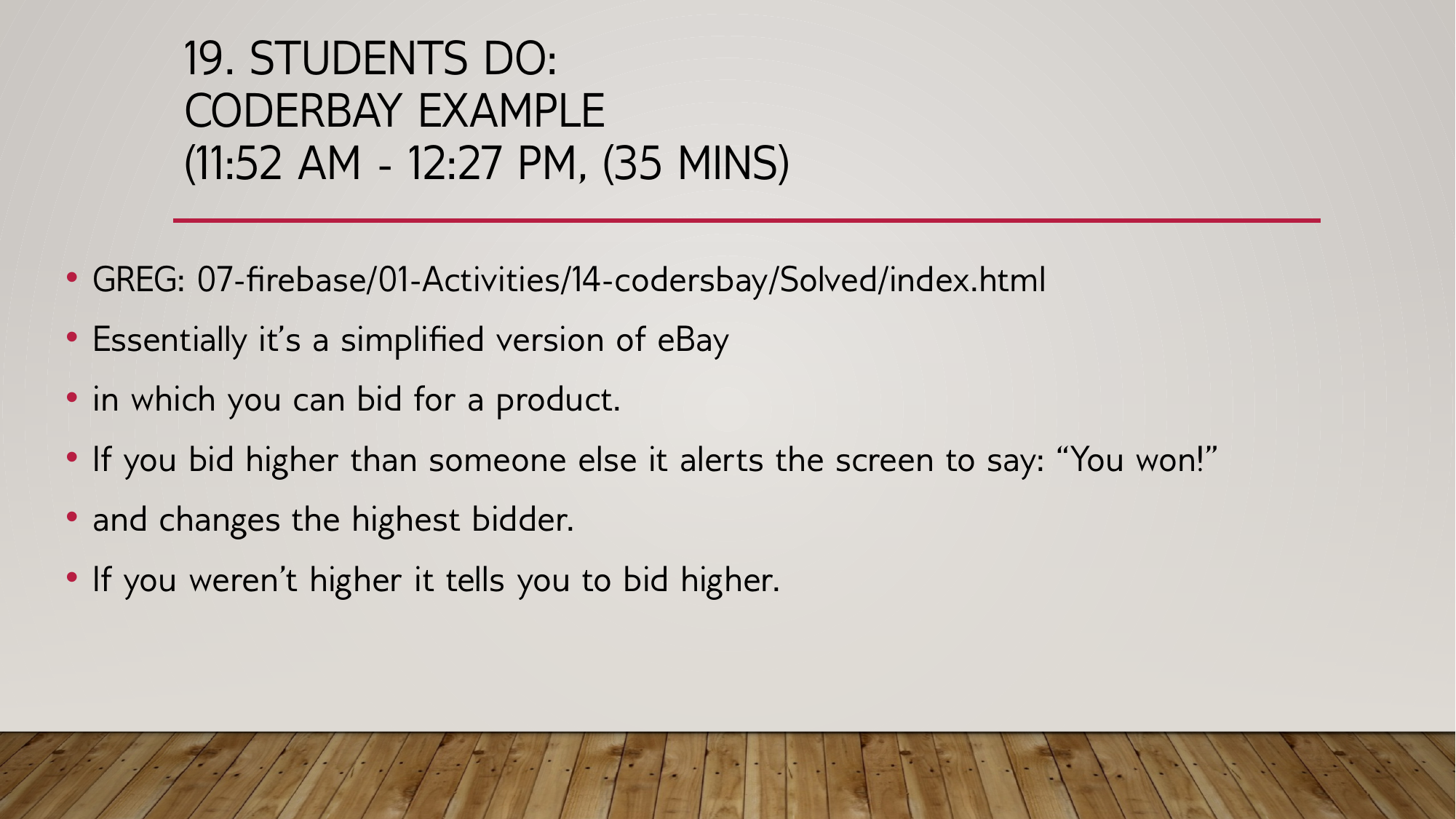

# 19. Students Do: CoderBay Example (11:52 AM - 12:27 PM, (35 mins)
GREG: 07-firebase/01-Activities/14-codersbay/Solved/index.html
Essentially it’s a simplified version of eBay
in which you can bid for a product.
If you bid higher than someone else it alerts the screen to say: “You won!”
and changes the highest bidder.
If you weren’t higher it tells you to bid higher.